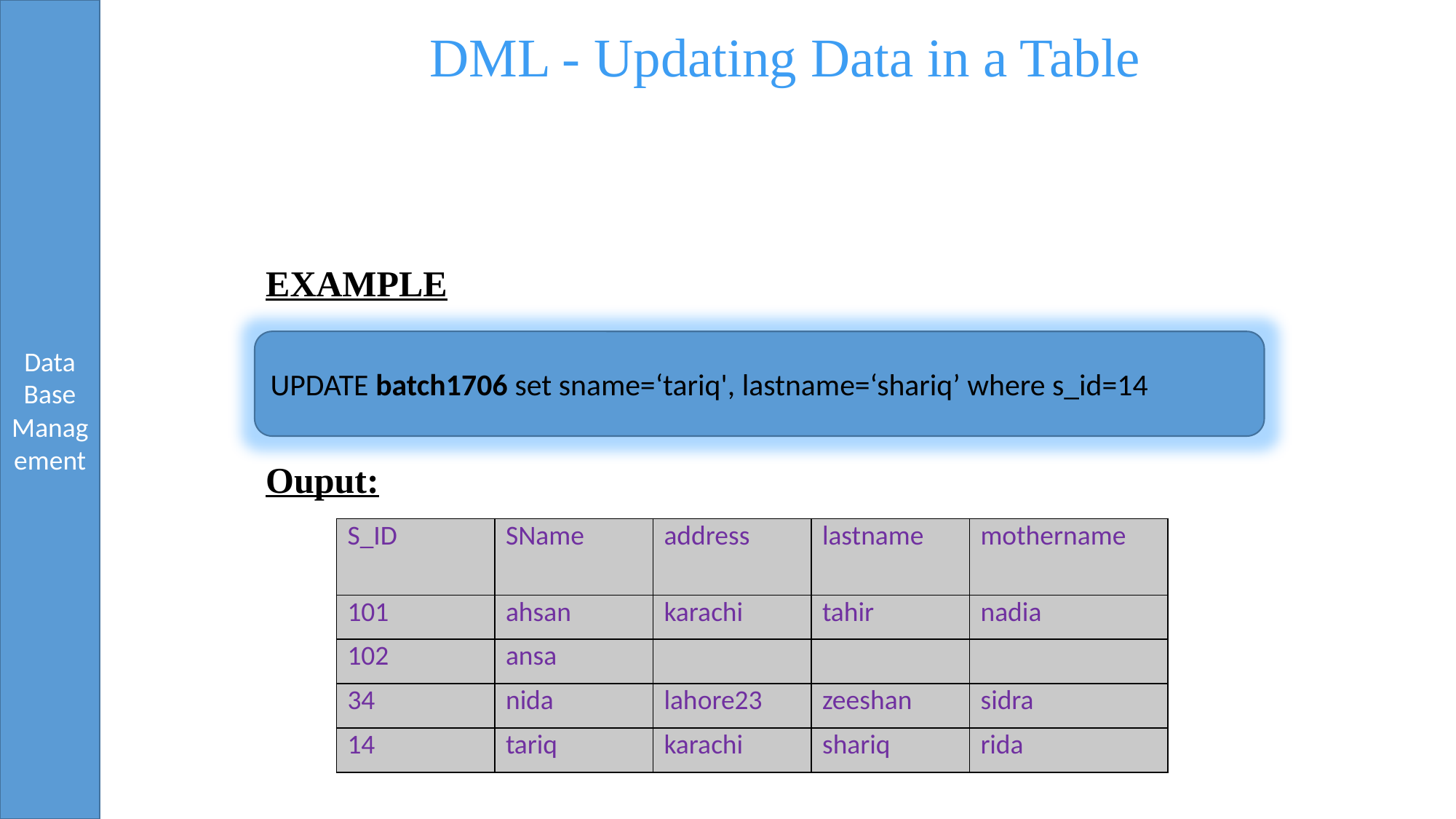

# DML - Updating Data in a Table

EXAMPLE

Ouput:

UPDATE batch1706 set sname=‘tariq', lastname=‘shariq’ where s_id=14
| S\_ID | SName | address | lastname | mothername |
| --- | --- | --- | --- | --- |
| 101 | ahsan | karachi | tahir | nadia |
| 102 | ansa |  |  |  |
| 34 | nida | lahore23 | zeeshan | sidra |
| 14 | tariq | karachi | shariq | rida |